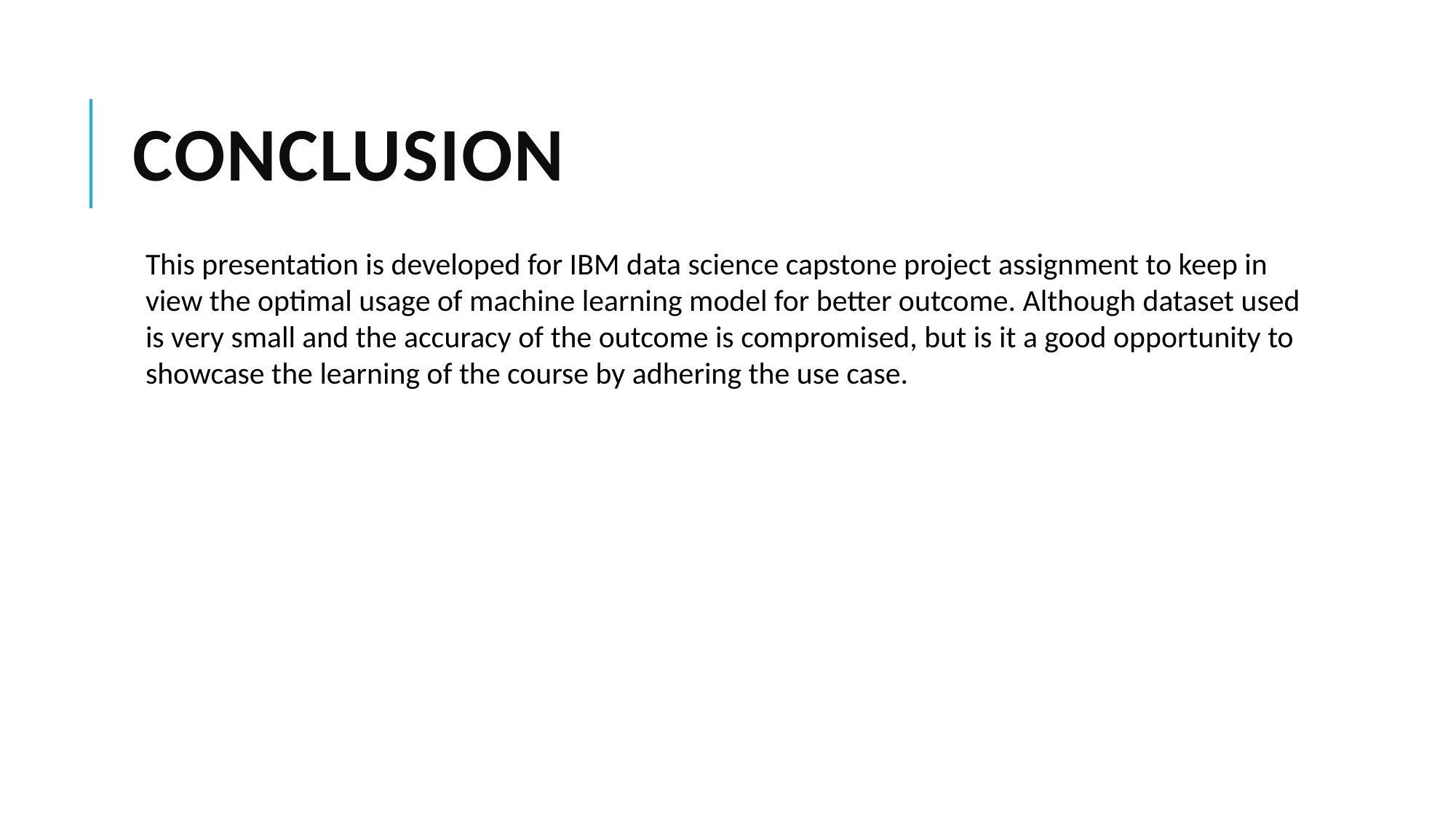

# Conclusion
This presentation is developed for IBM data science capstone project assignment to keep in view the optimal usage of machine learning model for better outcome. Although dataset used is very small and the accuracy of the outcome is compromised, but is it a good opportunity to showcase the learning of the course by adhering the use case.